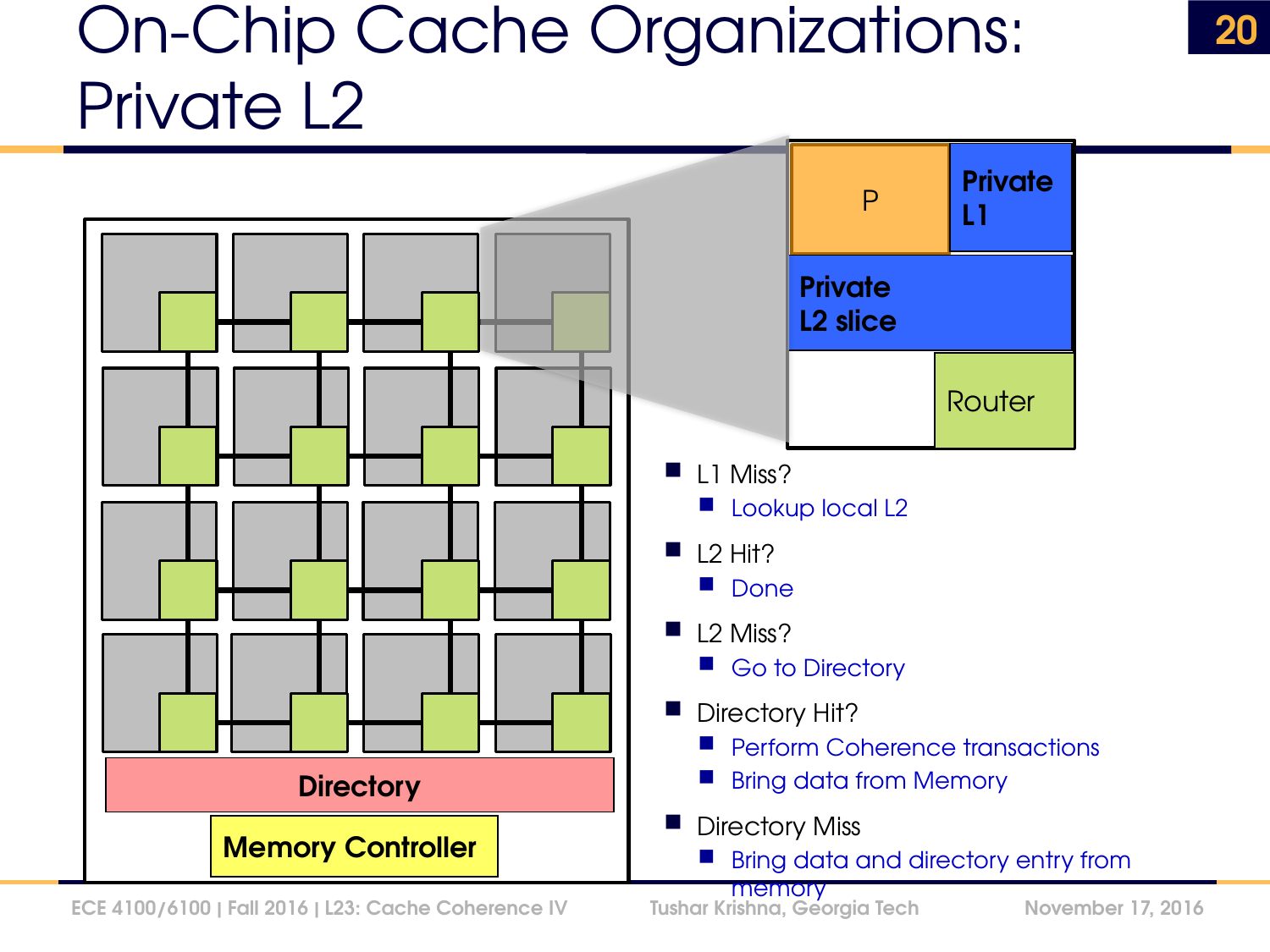

20
# On-Chip Cache Organizations: Private L2

Private
L1
P
Private
L2 slice
Router

L1 Miss?
Lookup local L2
L2 Hit?
Done
L2 Miss?
Go to Directory
Directory Hit?
Perform Coherence transactions
Bring data from Memory
Directory Miss
Bring data and directory entry from memory
Directory
Memory Controller
ECE 4100/6100 | Fall 2016 | L23: Cache Coherence IV               Tushar Krishna, Georgia Tech
November 17, 2016